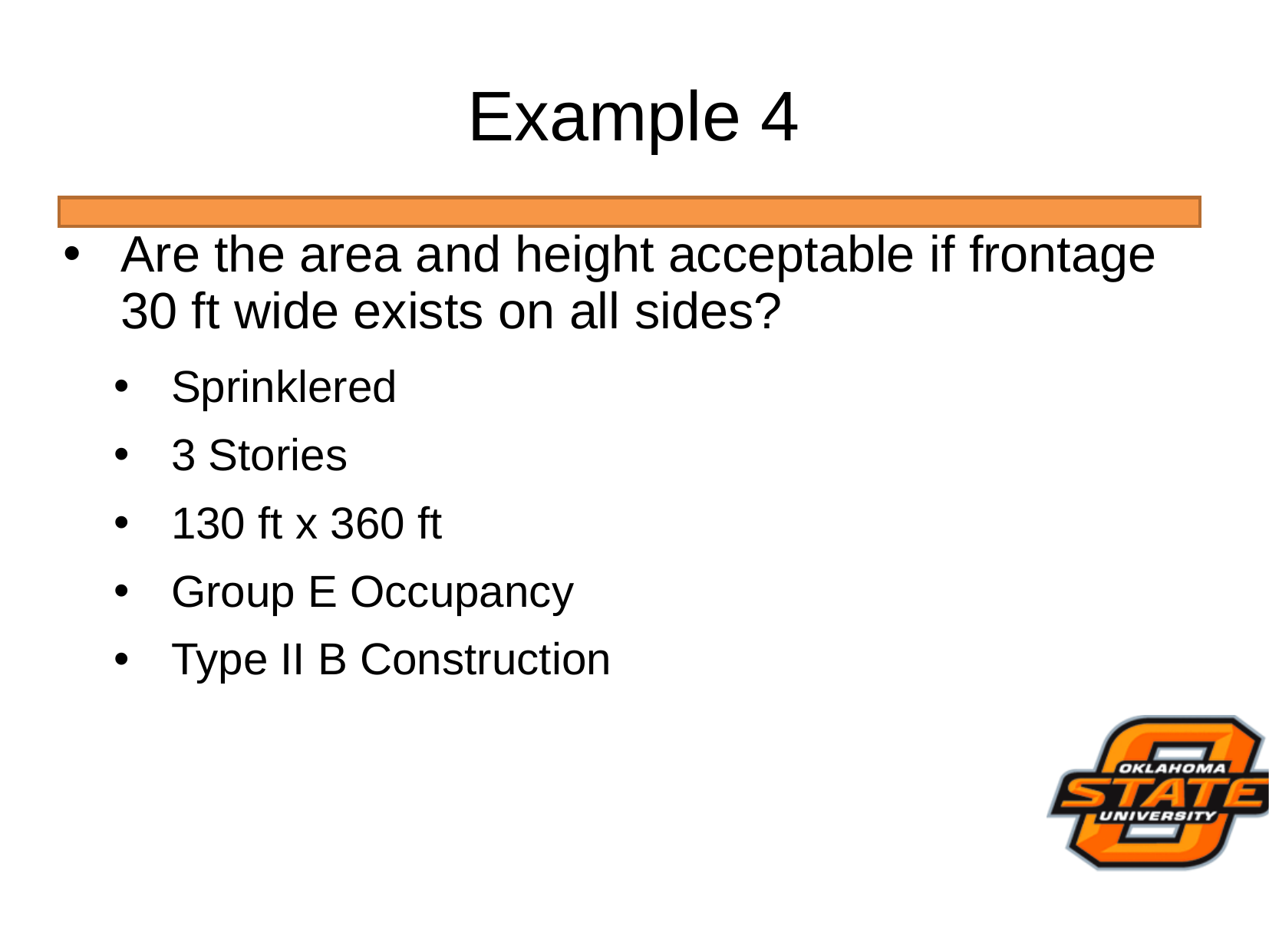

# Example 4
Are the area and height acceptable if frontage 30 ft wide exists on all sides?
Sprinklered
3 Stories
130 ft x 360 ft
Group E Occupancy
Type II B Construction